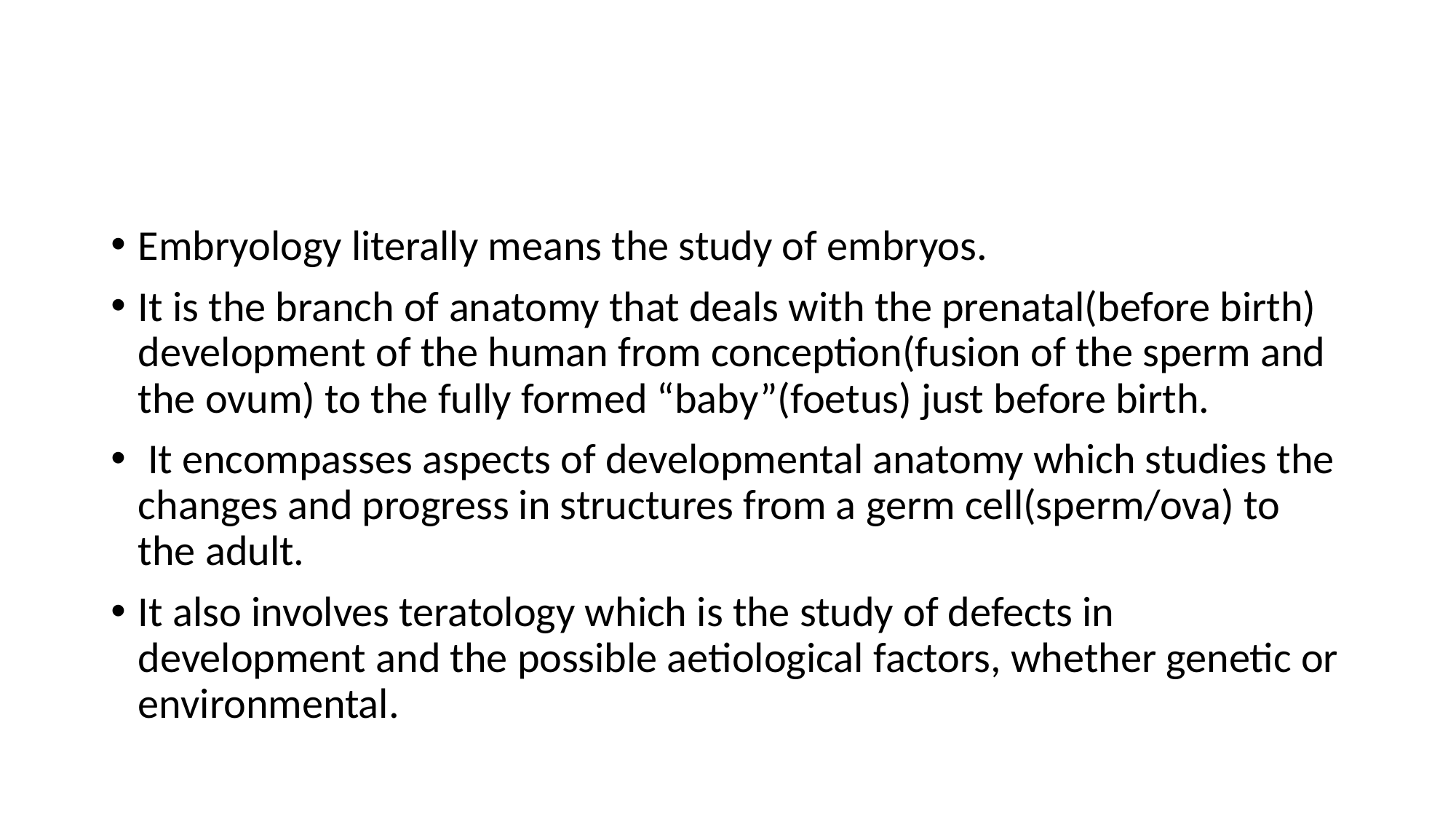

#
Embryology literally means the study of embryos.
It is the branch of anatomy that deals with the prenatal(before birth) development of the human from conception(fusion of the sperm and the ovum) to the fully formed “baby”(foetus) just before birth.
 It encompasses aspects of developmental anatomy which studies the changes and progress in structures from a germ cell(sperm/ova) to the adult.
It also involves teratology which is the study of defects in development and the possible aetiological factors, whether genetic or environmental.